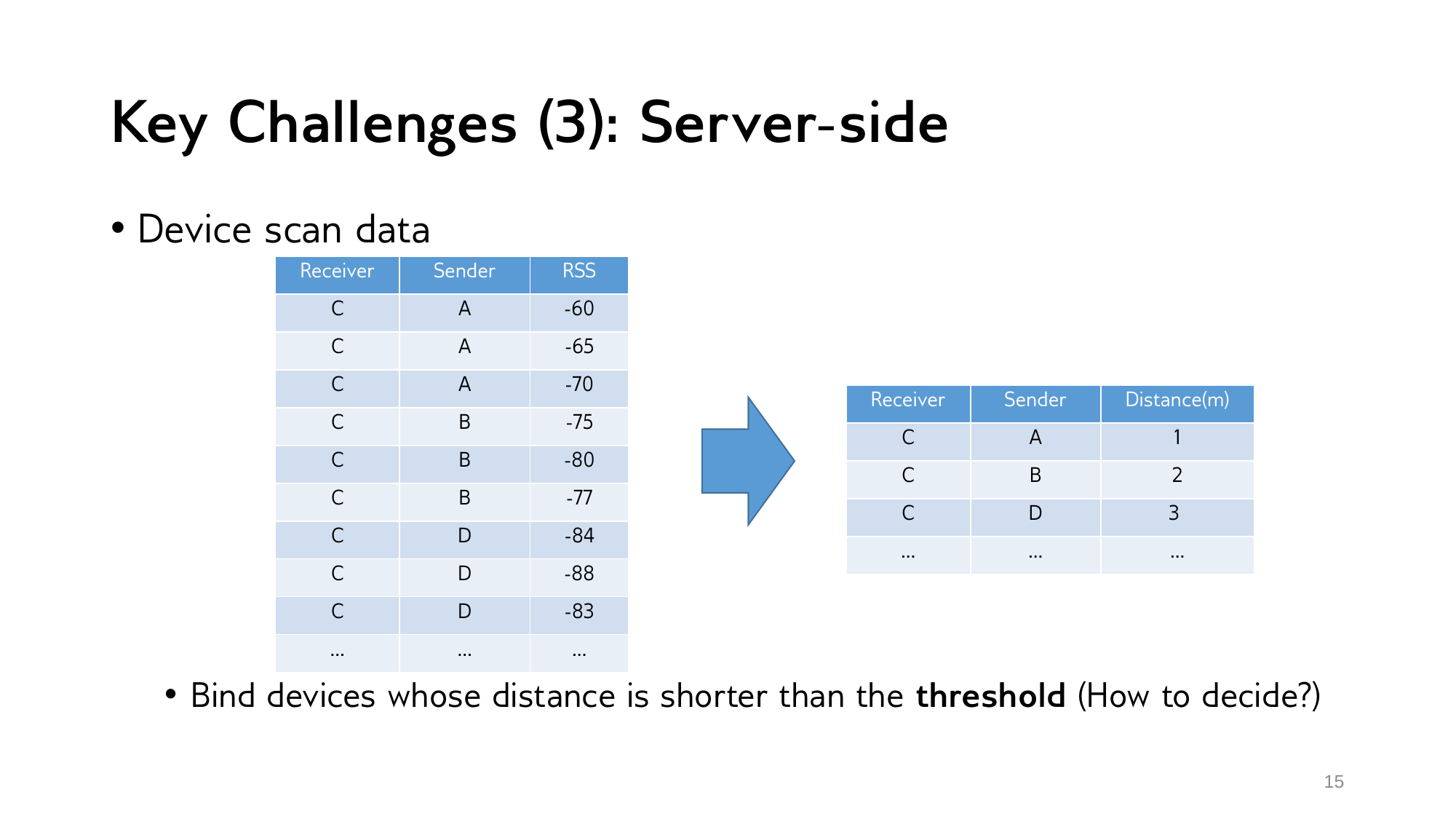

# Key Challenges (3): Server-side
Device scan data

Bind devices whose distance is shorter than the threshold (How to decide?)
| Receiver | Sender | RSS |
| --- | --- | --- |
| C | A | -60 |
| C | A | -65 |
| C | A | -70 |
| C | B | -75 |
| C | B | -80 |
| C | B | -77 |
| C | D | -84 |
| C | D | -88 |
| C | D | -83 |
| … | … | … |
| Receiver | Sender | Distance(m) |
| --- | --- | --- |
| C | A | 1 |
| C | B | 2 |
| C | D | 3 |
| ... | ... | ... |

15